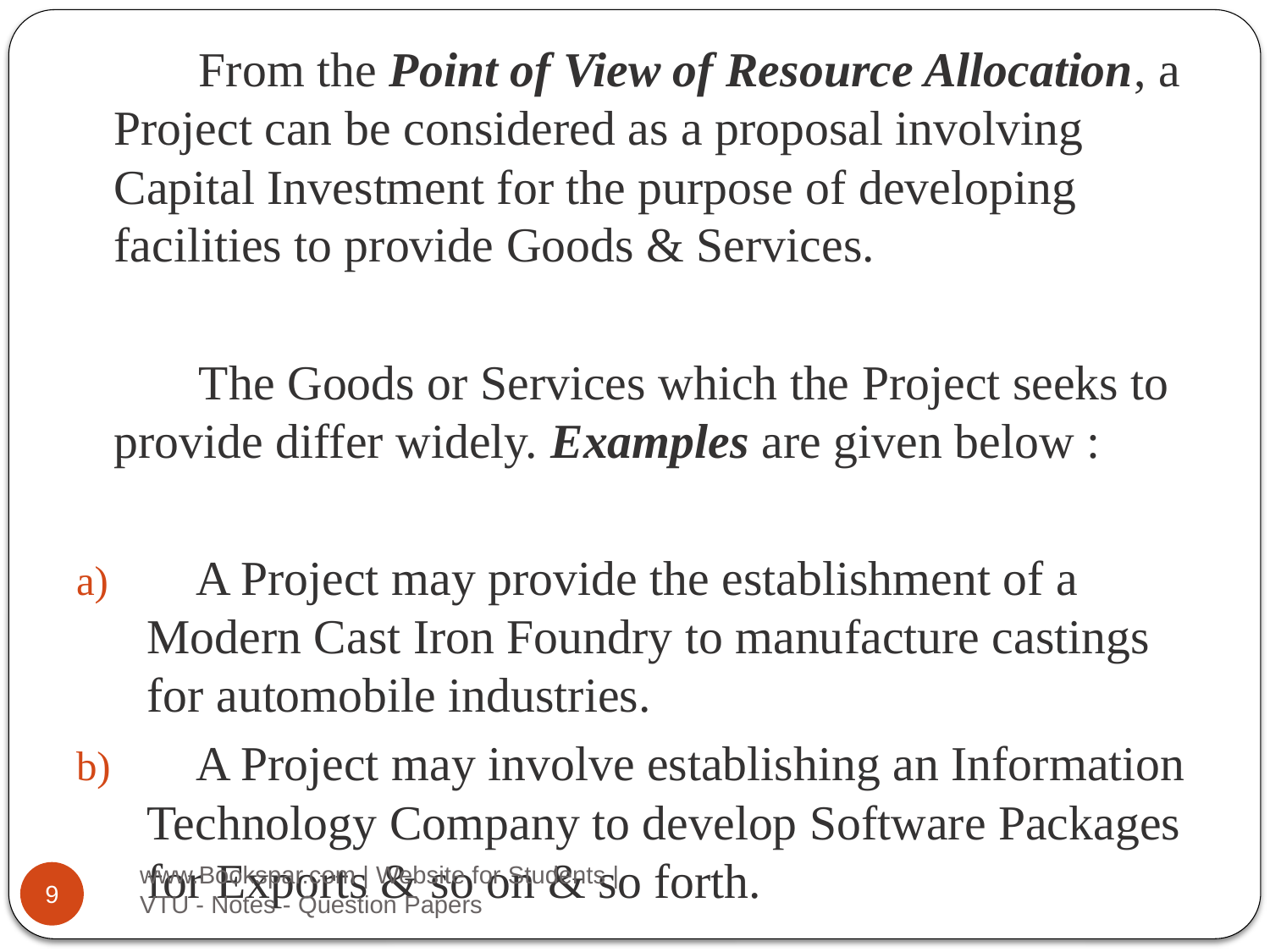

From the Point of View of Resource Allocation, a Project can be considered as a proposal involving Capital Investment for the purpose of developing facilities to provide Goods & Services.

          The Goods or Services which the Project seeks to provide differ widely. Examples are given below :

    A Project may provide the establishment of a Modern Cast Iron Foundry to manufacture castings for automobile industries.
    A Project may involve establishing an Information Technology Company to develop Software Packages for Exports & so on & so forth.
www.Bookspar.com | Website for Students | VTU - Notes - Question Papers
9